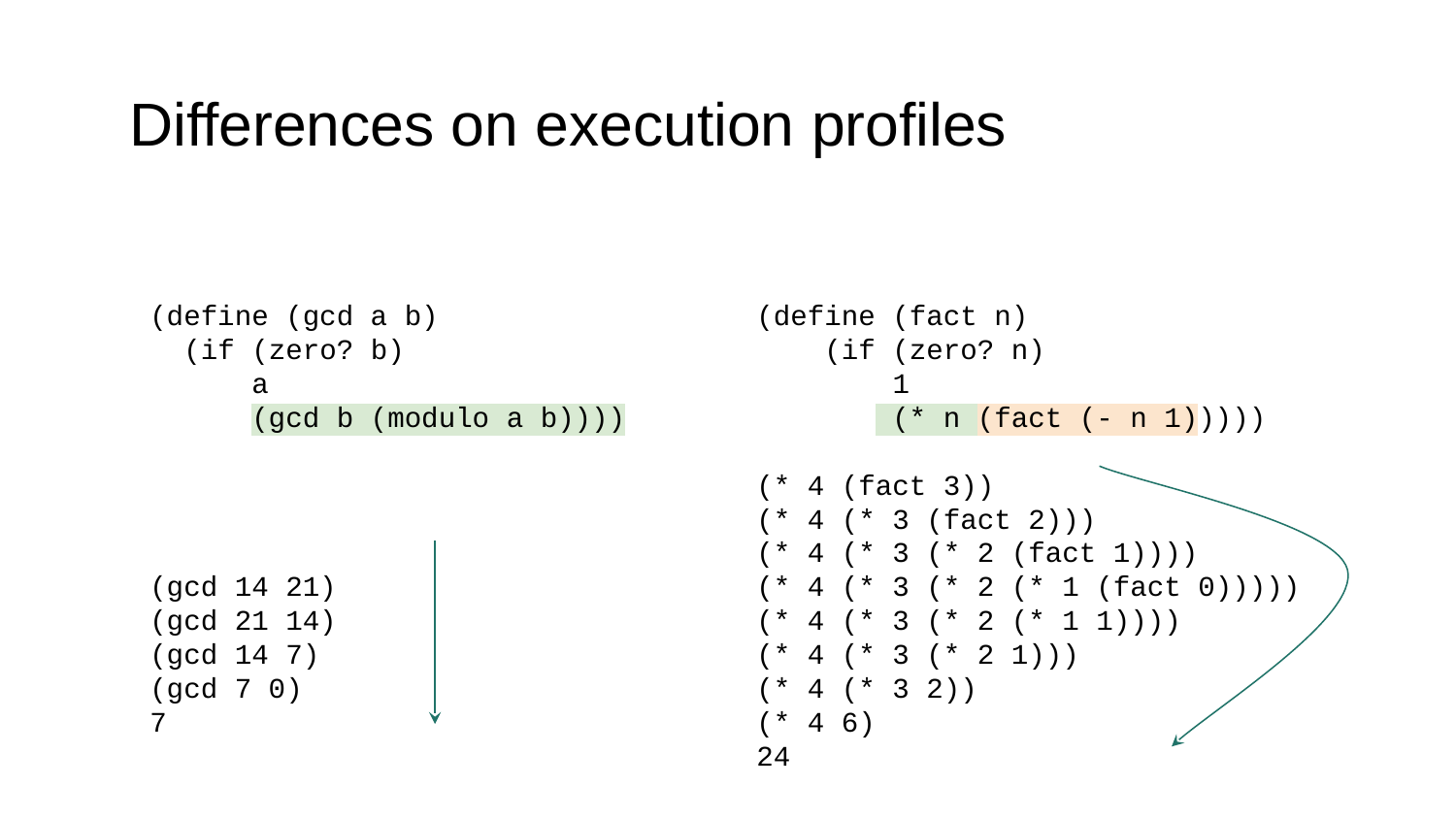

Differences on execution profiles
(define (gcd a b)
  (if (zero? b)
      a
      (gcd b (modulo a b))))

(gcd 14 21)
(gcd 21 14)
(gcd 14 7)
(gcd 7 0)
7

(define (fact n)
    (if (zero? n)
        1
        (* n (fact (- n 1)))))

(* 4 (fact 3))
(* 4 (* 3 (fact 2)))
(* 4 (* 3 (* 2 (fact 1))))
(* 4 (* 3 (* 2 (* 1 (fact 0)))))
(* 4 (* 3 (* 2 (* 1 1))))
(* 4 (* 3 (* 2 1)))
(* 4 (* 3 2))
(* 4 6)
24